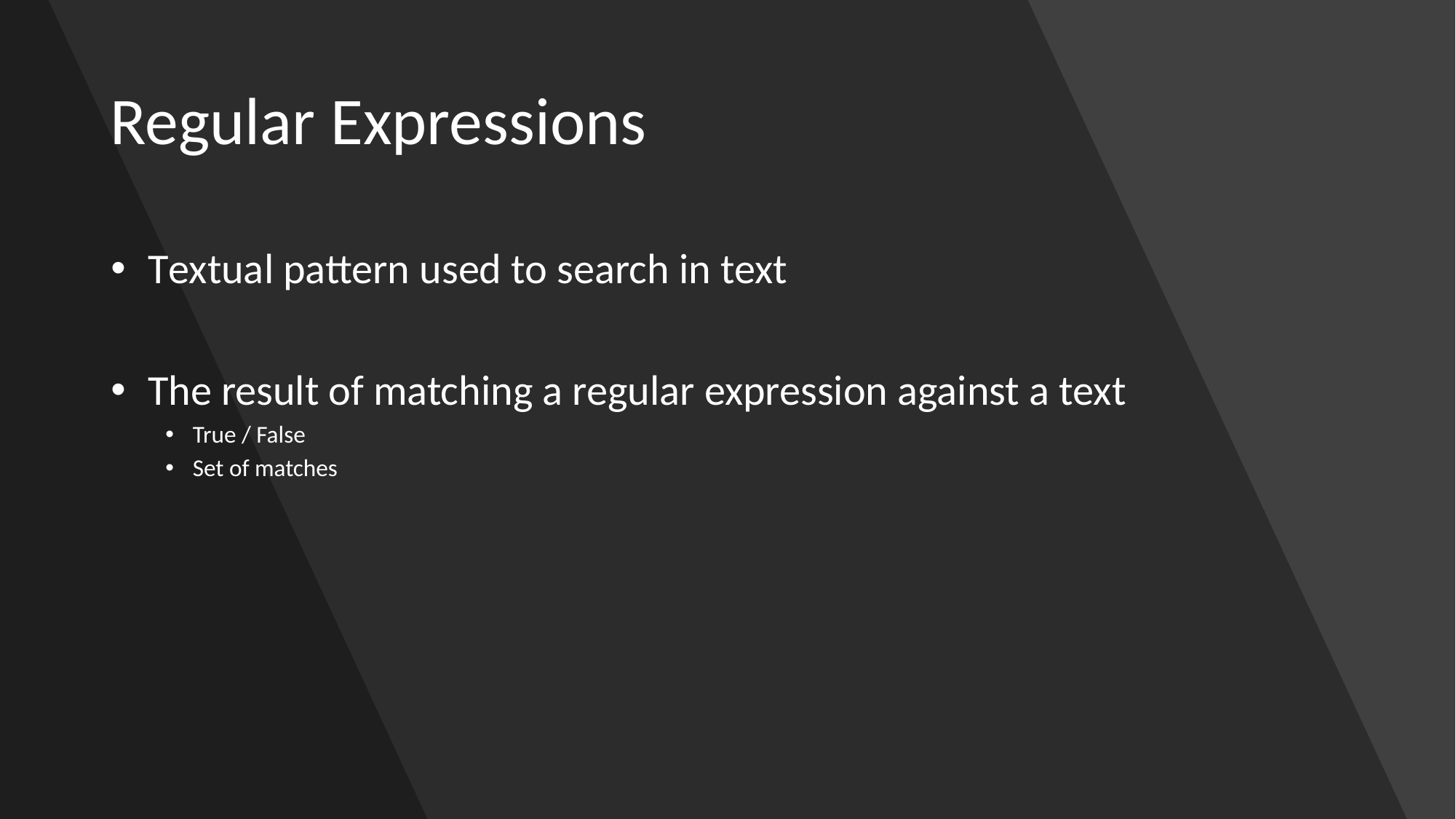

# Regular Expressions
 Textual pattern used to search in text

 The result of matching a regular expression against a text
True / False
Set of matches